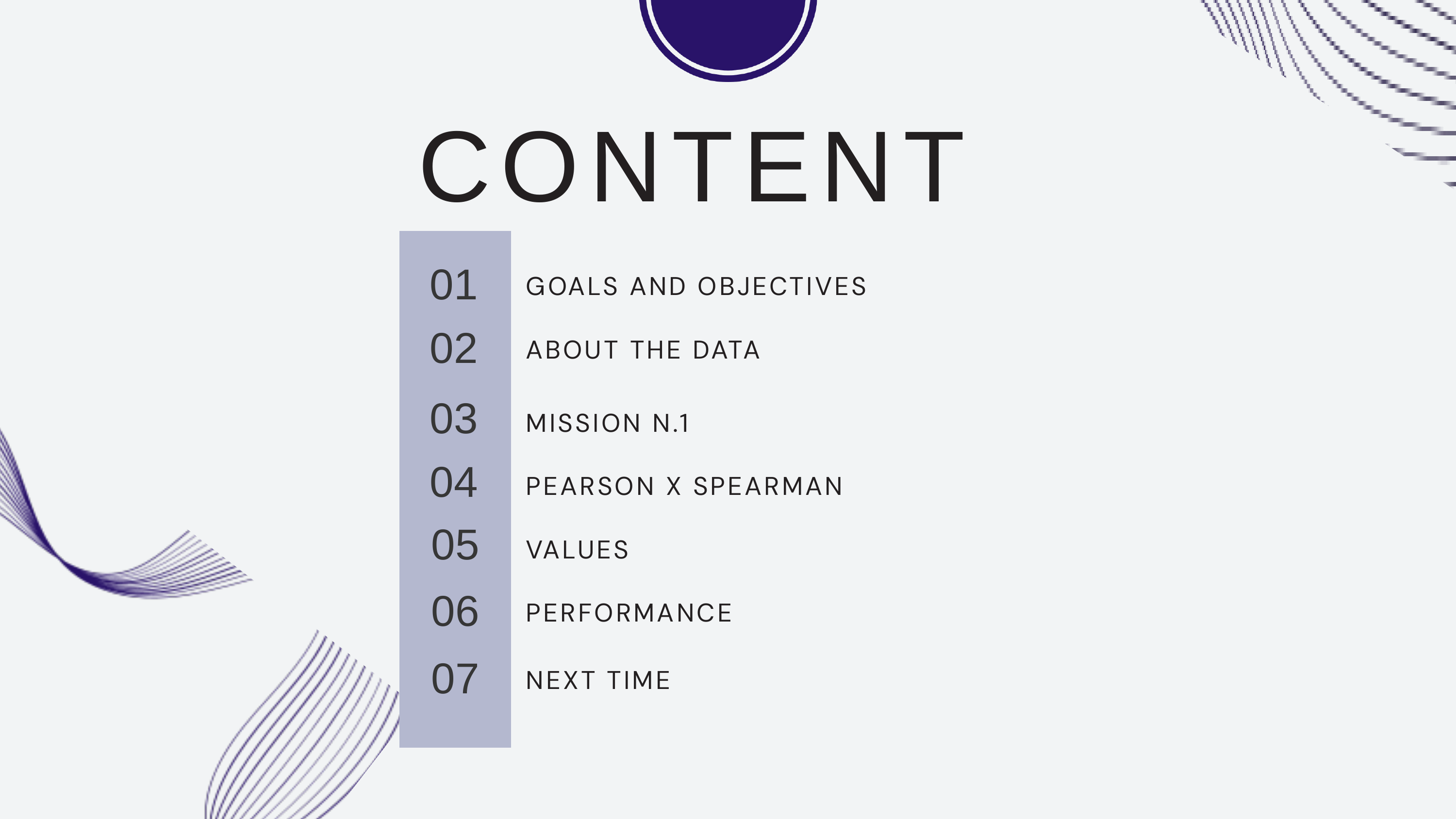

CONTENT

01
GOALS AND OBJECTIVES
02
ABOUT THE DATA
03
MISSION N.1

04
PEARSON X SPEARMAN
05
VALUES
06
PERFORMANCE
07
NEXT TIME